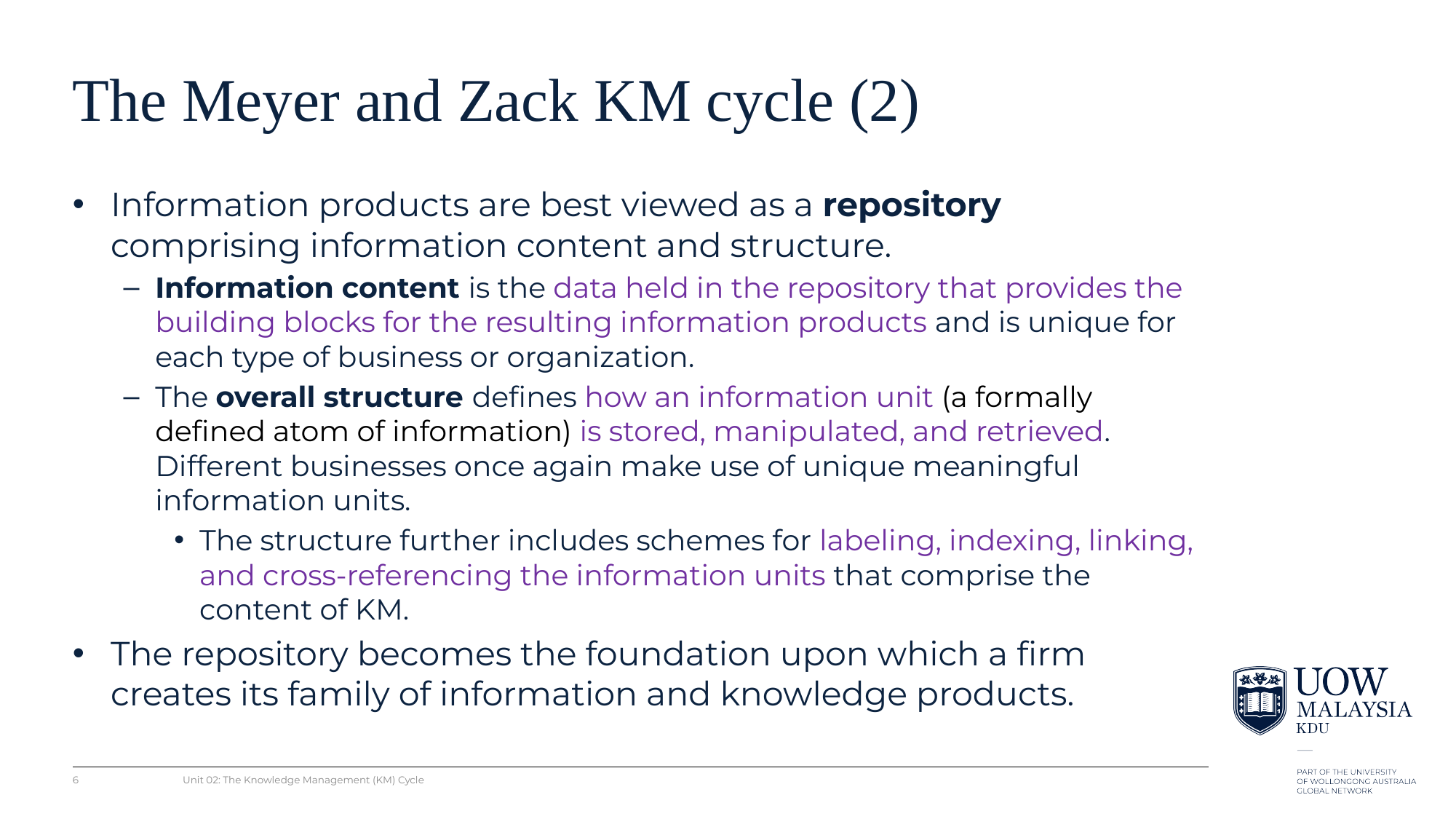

# The Meyer and Zack KM cycle (2)
Information products are best viewed as a repository comprising information content and structure.
Information content is the data held in the repository that provides the building blocks for the resulting information products and is unique for each type of business or organization.
The overall structure defines how an information unit (a formally defined atom of information) is stored, manipulated, and retrieved. Different businesses once again make use of unique meaningful information units.
The structure further includes schemes for labeling, indexing, linking, and cross-referencing the information units that comprise the content of KM.
The repository becomes the foundation upon which a ﬁrm creates its family of information and knowledge products.

6
Unit 02: The Knowledge Management (KM) Cycle